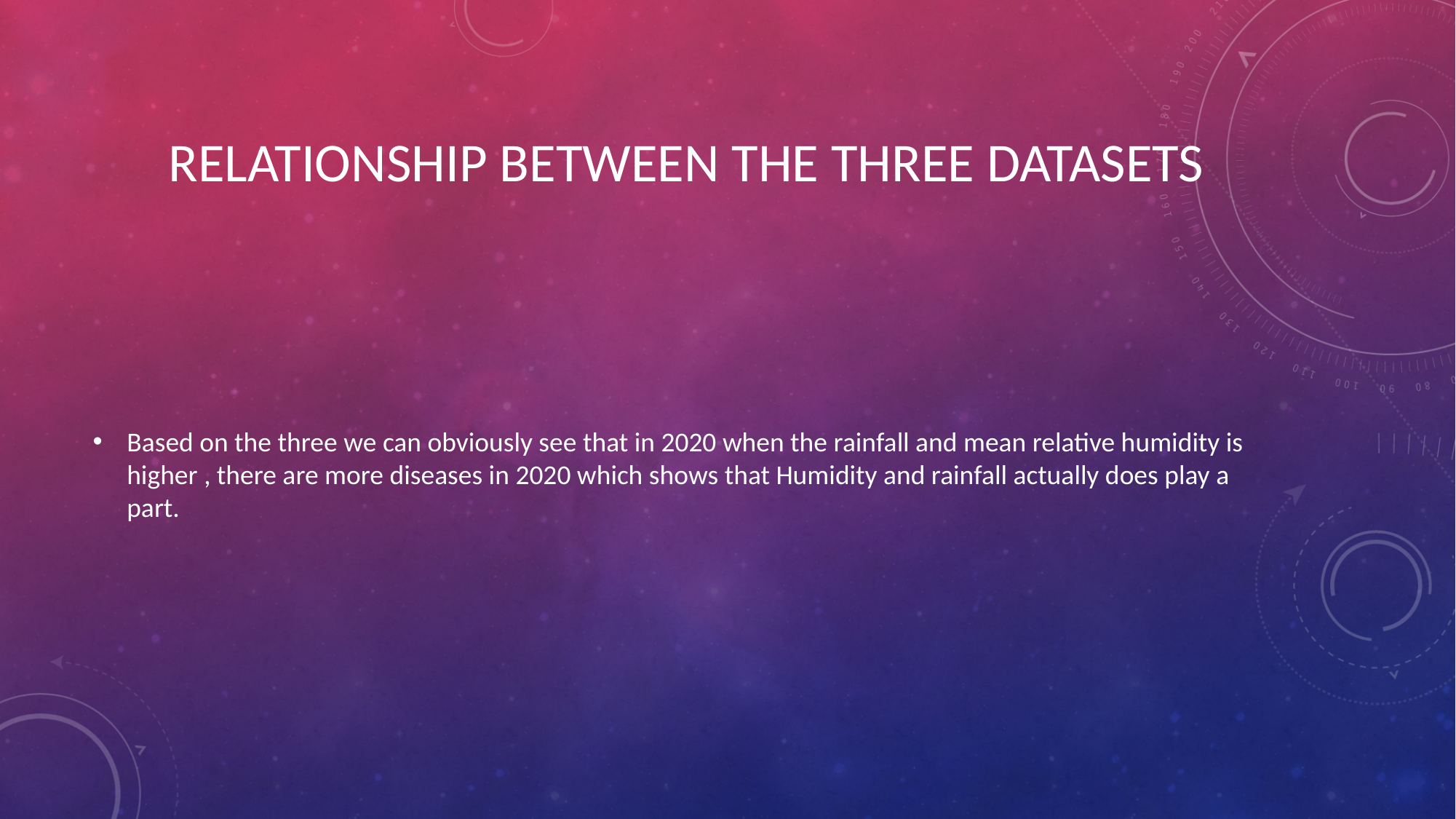

# Relationship between the three datasets
Based on the three we can obviously see that in 2020 when the rainfall and mean relative humidity is higher , there are more diseases in 2020 which shows that Humidity and rainfall actually does play a part.